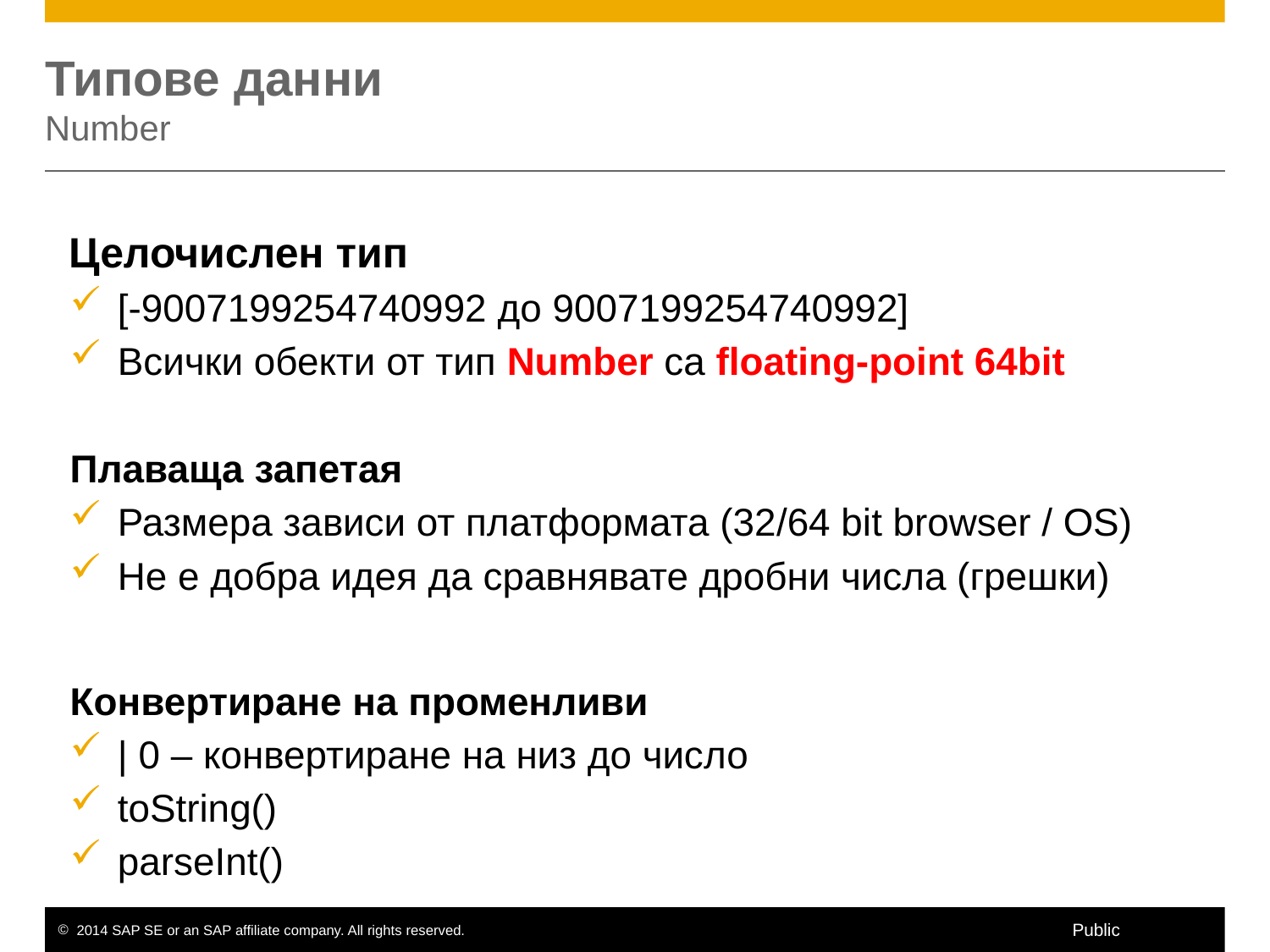

# Типове данни Number
  Целочислен тип
[-9007199254740992 до 9007199254740992]
Всички обекти от тип Number са floating-point 64bit

Плаваща запетая
Размера зависи от платформата (32/64 bit browser / OS)
Не е добра идея да сравнявате дробни числа (грешки)

Конвертиране на променливи
| 0 – конвертиране на низ до число
toString()
parseInt()